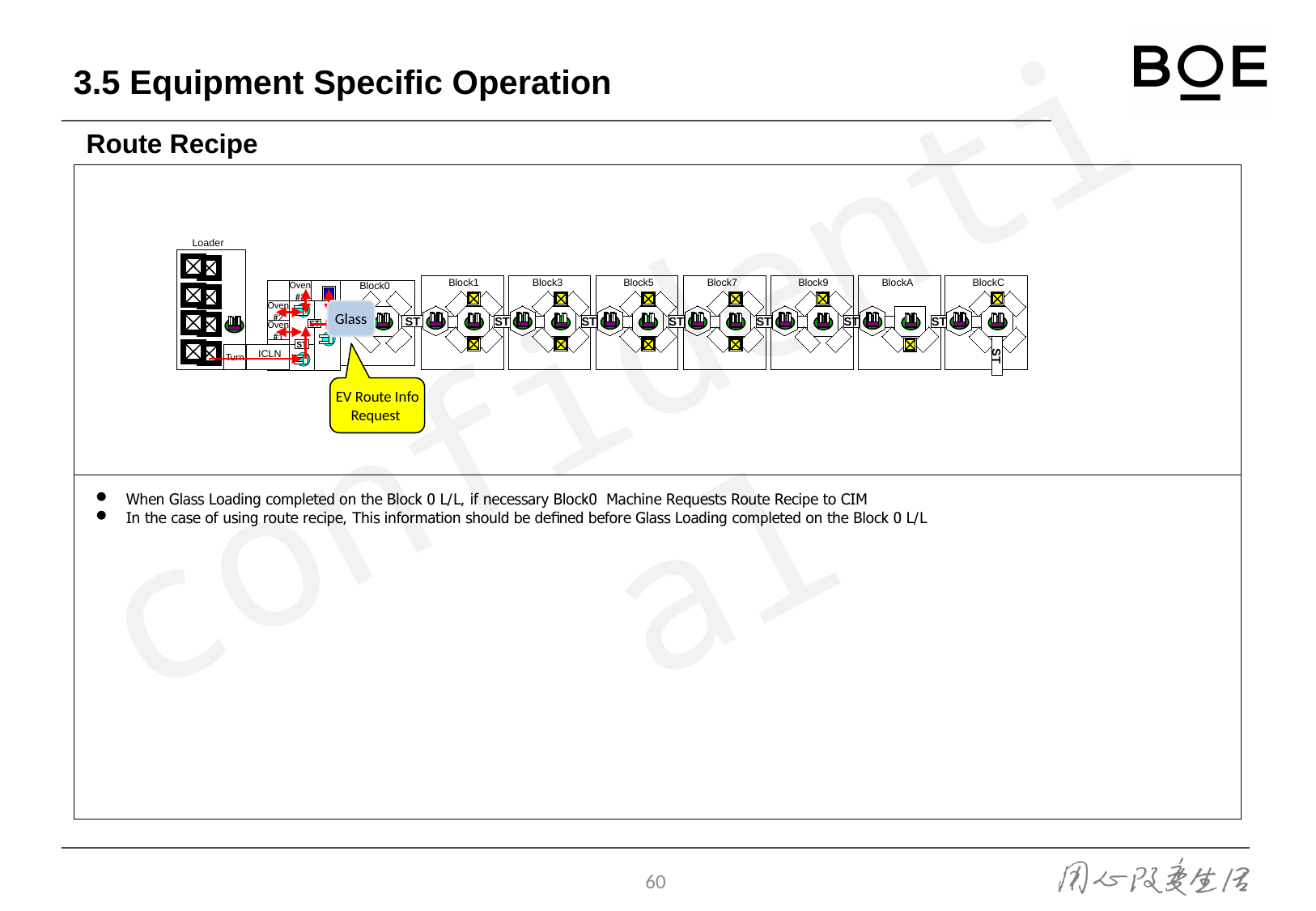

# 3.5 Equipment Specific Operation
Route Recipe

Glass
EV Route Info Request

When Glass Loading completed on the Block 0 L/L, if necessary Block0  Machine Requests Route Recipe to CIM
In the case of using route recipe, This information should be defined before Glass Loading completed on the Block 0 L/L